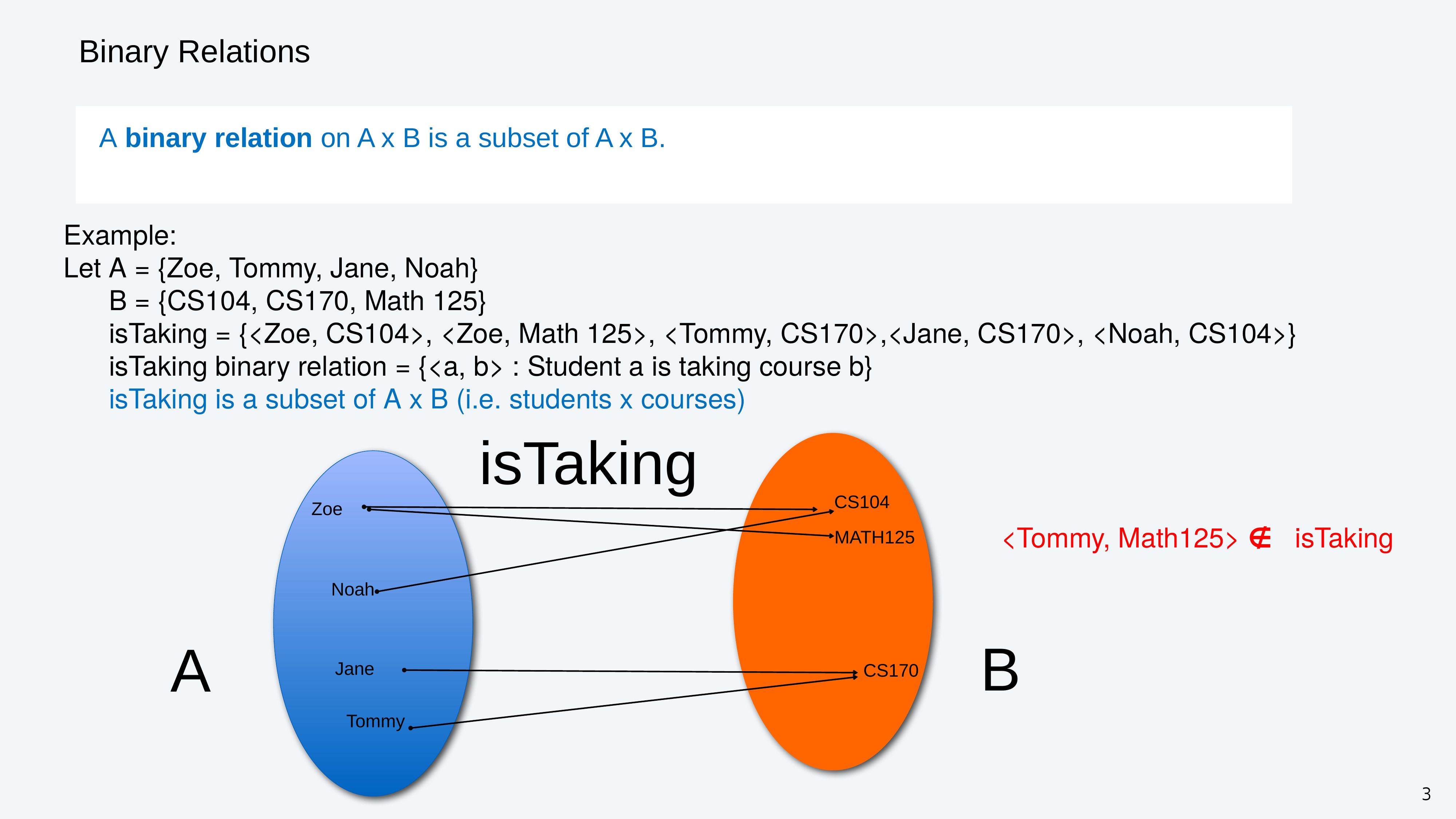

# Binary Relations
A binary relation on A x B is a subset of A x B.

Example:
Let A = {Zoe, Tommy, Jane, Noah}
      B = {CS104, CS170, Math 125}
      isTaking = {<Zoe, CS104>, <Zoe, Math 125>, <Tommy, CS170>,<Jane, CS170>, <Noah, CS104>}
      isTaking binary relation = {<a, b> : Student a is taking course b}
      isTaking is a subset of A x B (i.e. students x courses)

isTaking

CS104
Zoe
<Tommy, Math125> ∉   isTaking
MATH125
Noah
B
A
Jane
CS170
Tommy
3